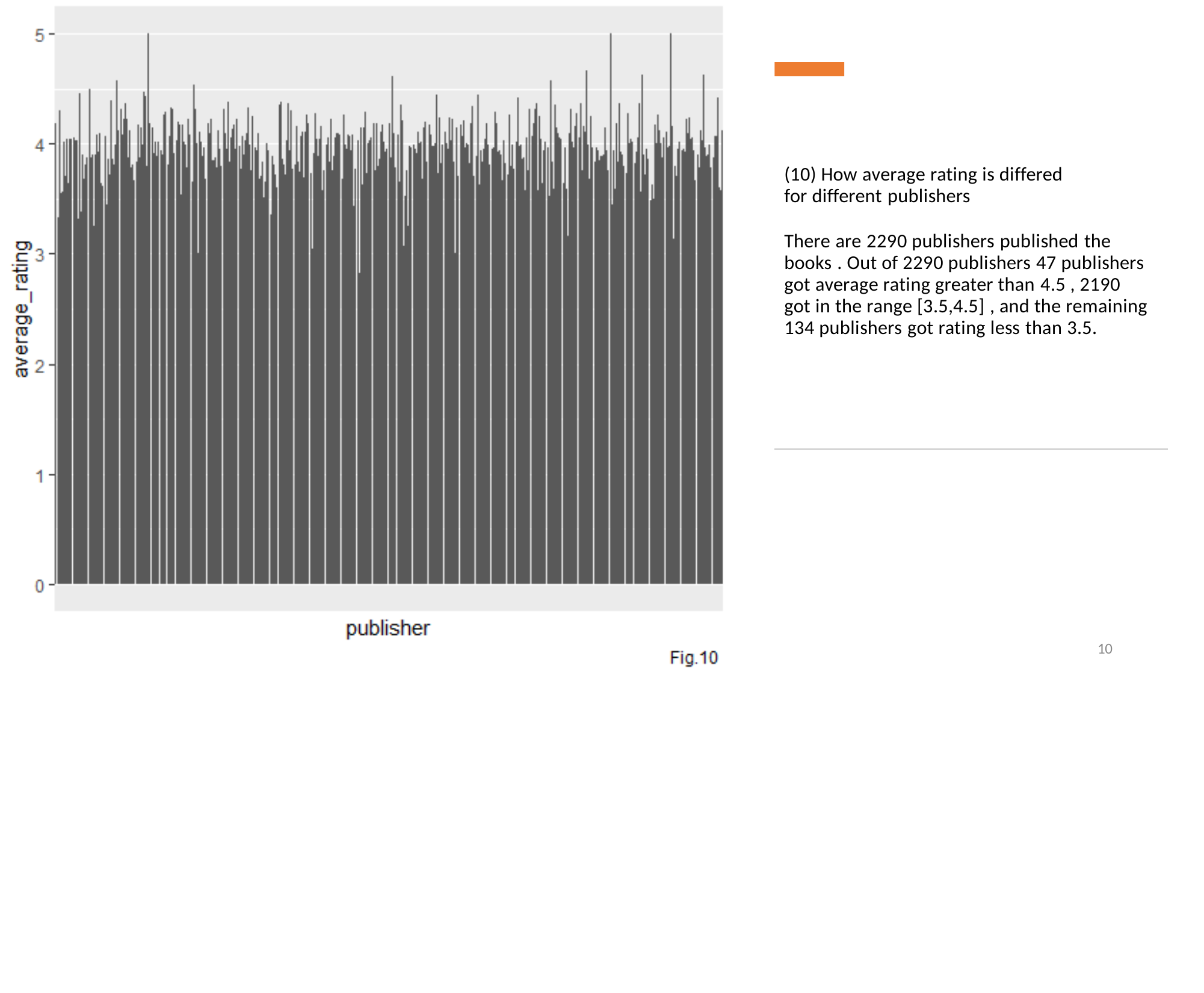

(10) How average rating is differed for different publishers

There are 2290 publishers published the books . Out of 2290 publishers 47 publishers got average rating greater than 4.5 , 2190 got in the range [3.5,4.5] , and the remaining 134 publishers got rating less than 3.5.

10